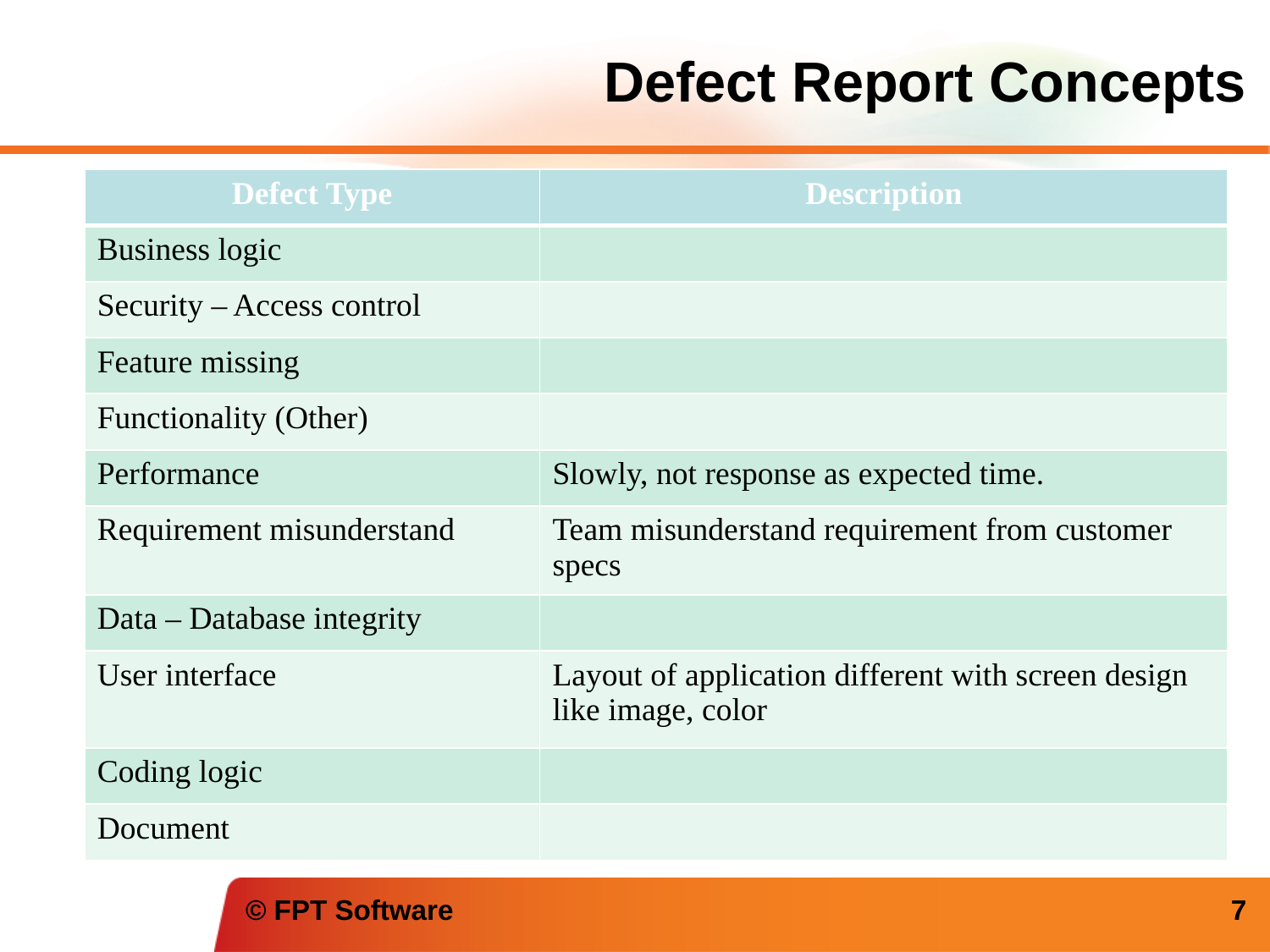

Defect Report Concepts
| Defect Type | Description |
| --- | --- |
| Business logic |  |
| Security – Access control |  |
| Feature missing |  |
| Functionality (Other) |  |
| Performance | Slowly, not response as expected time. |
| Requirement misunderstand | Team misunderstand requirement from customer specs |
| Data – Database integrity |  |
| User interface | Layout of application different with screen design like image, color |
| Coding logic |  |
| Document |  |